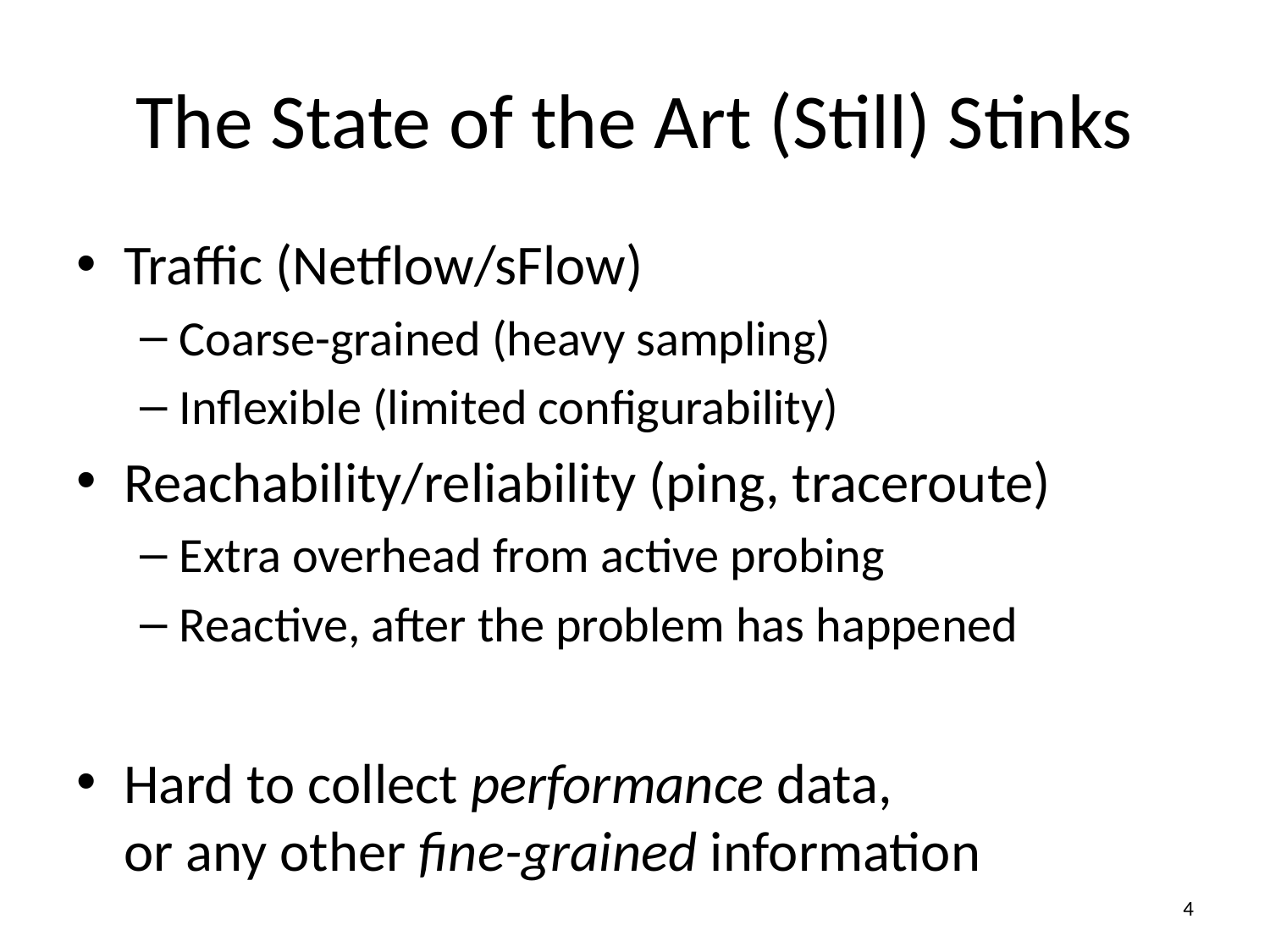

# The State of the Art (Still) Stinks
Traffic (Netflow/sFlow)
Coarse-grained (heavy sampling)
Inflexible (limited configurability)
Reachability/reliability (ping, traceroute)
Extra overhead from active probing
Reactive, after the problem has happened

Hard to collect performance data,
or any other fine-grained information

4